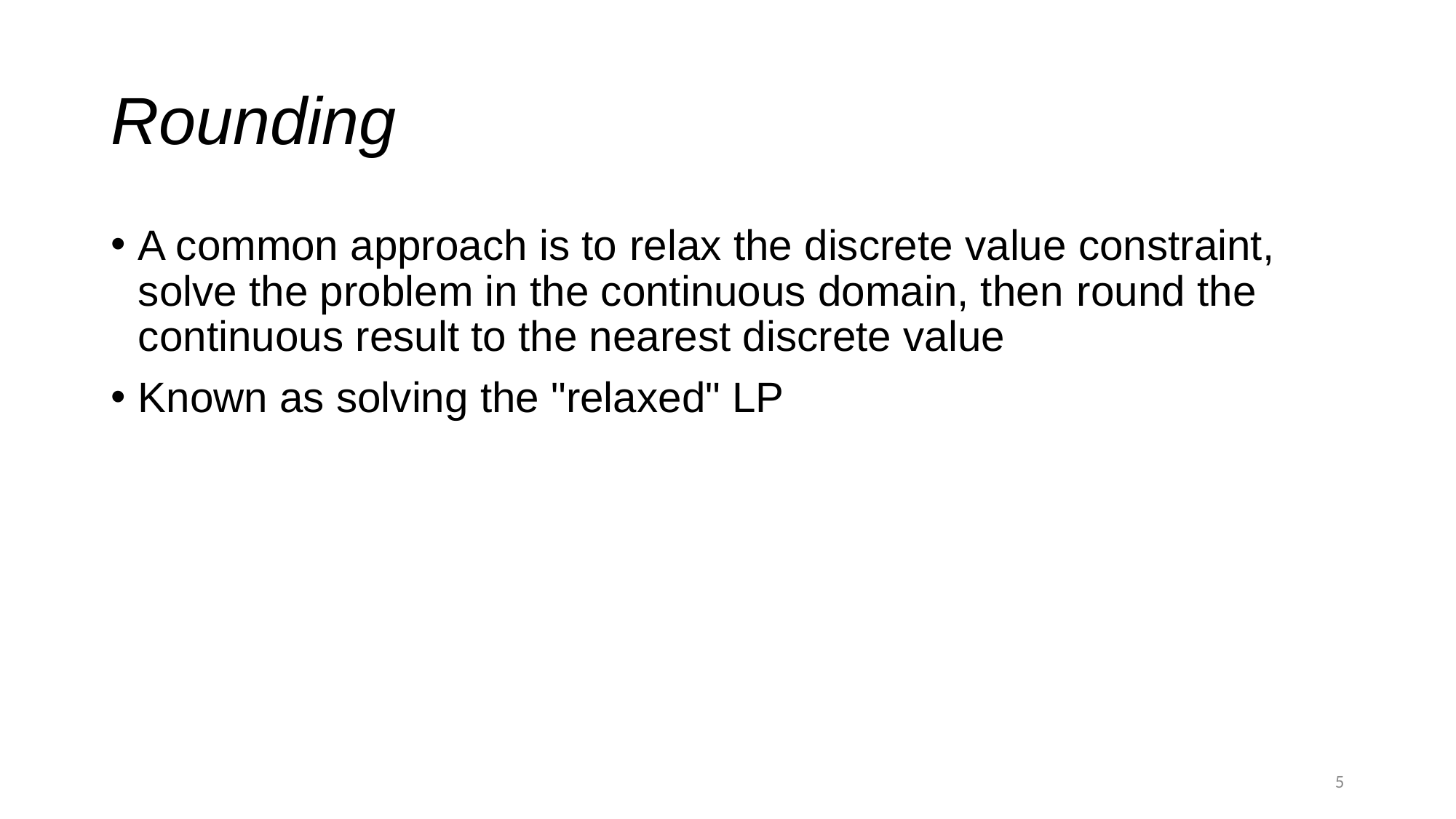

# Rounding
A common approach is to relax the discrete value constraint, solve the problem in the continuous domain, then round the continuous result to the nearest discrete value
Known as solving the "relaxed" LP

5